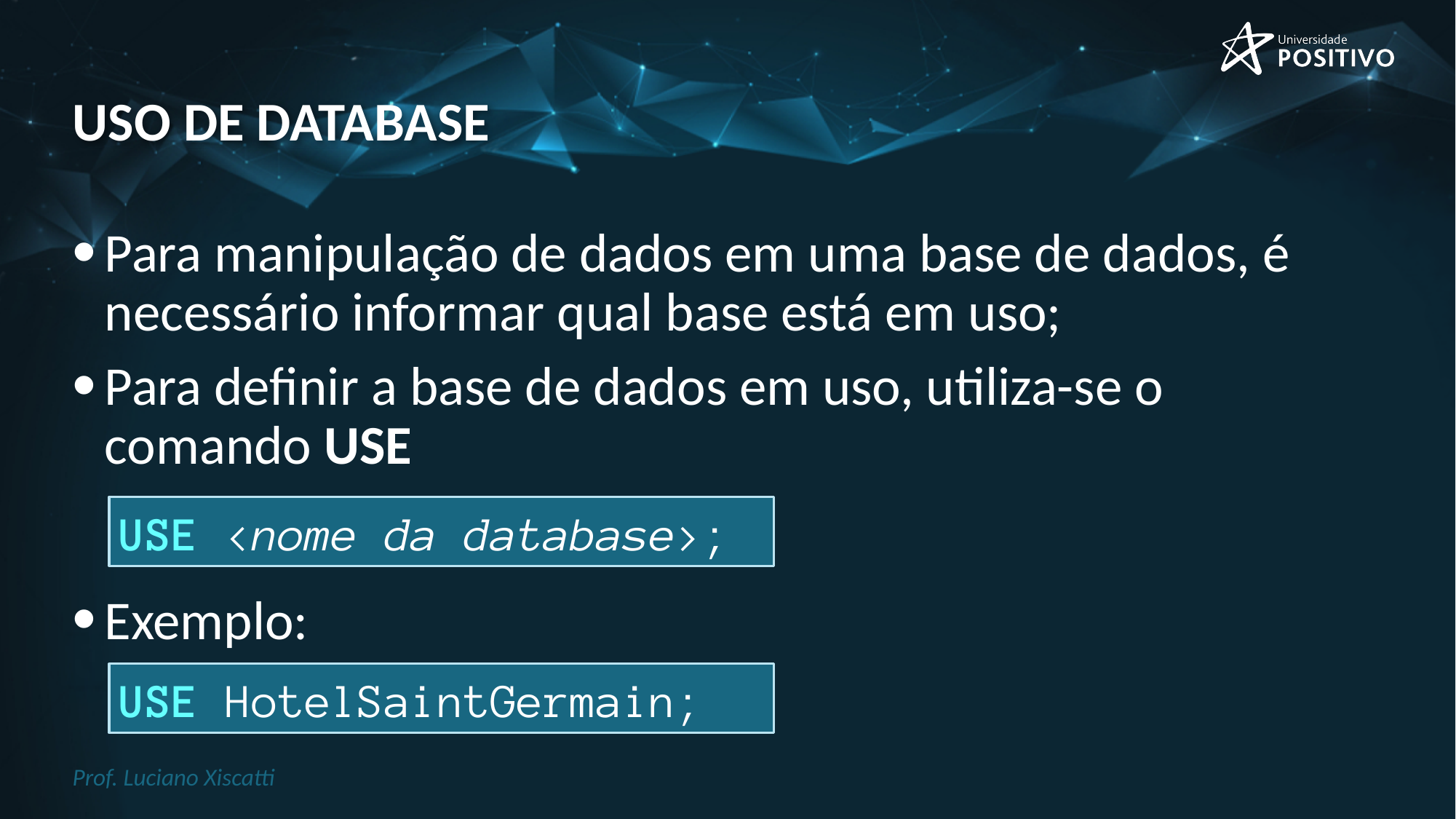

# uso de Database
Para manipulação de dados em uma base de dados, é necessário informar qual base está em uso;
Para definir a base de dados em uso, utiliza-se o comando USE
Exemplo:
USE <nome da database>;
USE HotelSaintGermain;